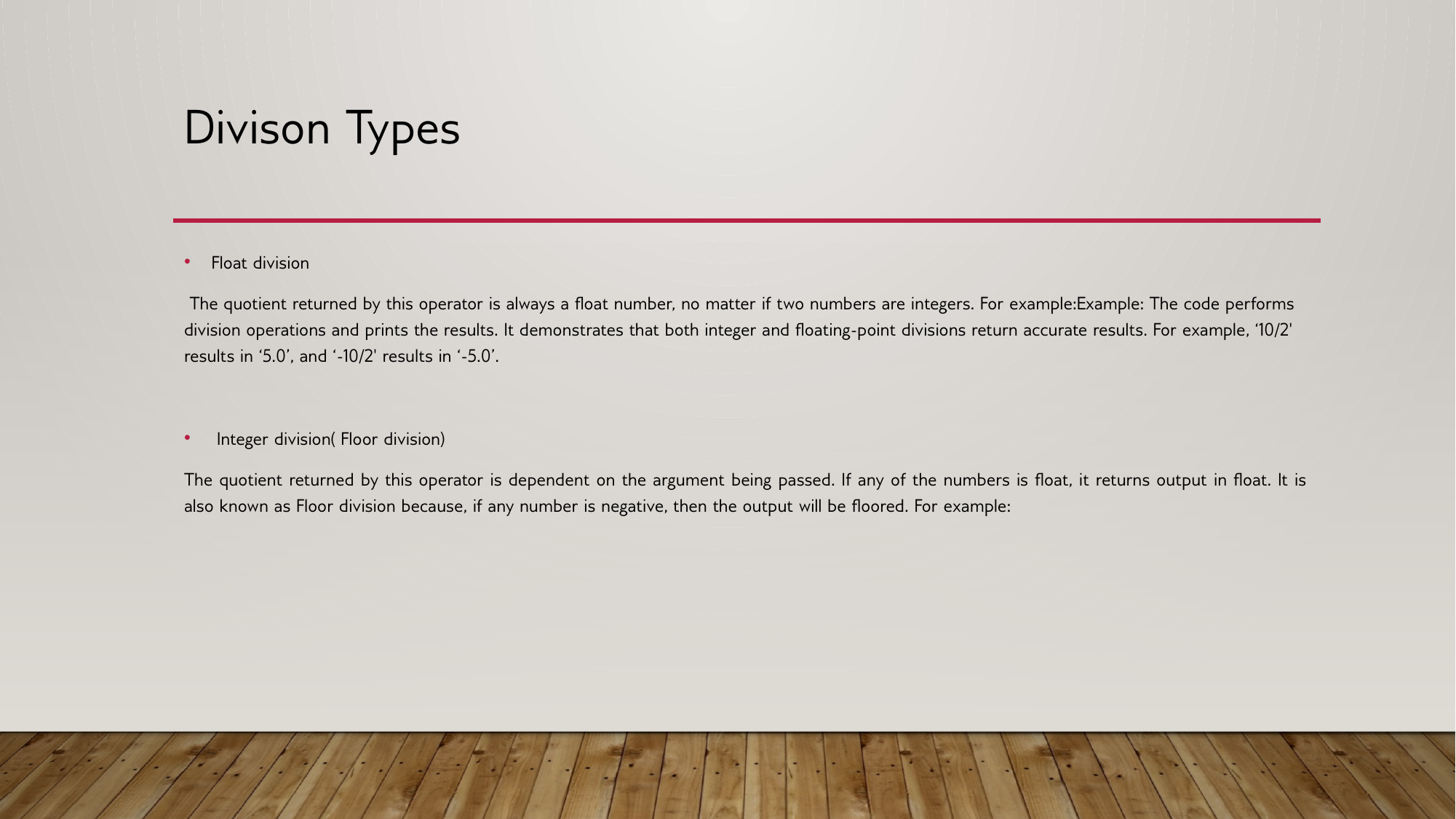

# Divison Types
Float division
 The quotient returned by this operator is always a float number, no matter if two numbers are integers. For example:Example: The code performs division operations and prints the results. It demonstrates that both integer and floating-point divisions return accurate results. For example, ‘10/2' results in ‘5.0’, and ‘-10/2' results in ‘-5.0’.

 Integer division( Floor division)
The quotient returned by this operator is dependent on the argument being passed. If any of the numbers is float, it returns output in float. It is also known as Floor division because, if any number is negative, then the output will be floored. For example: